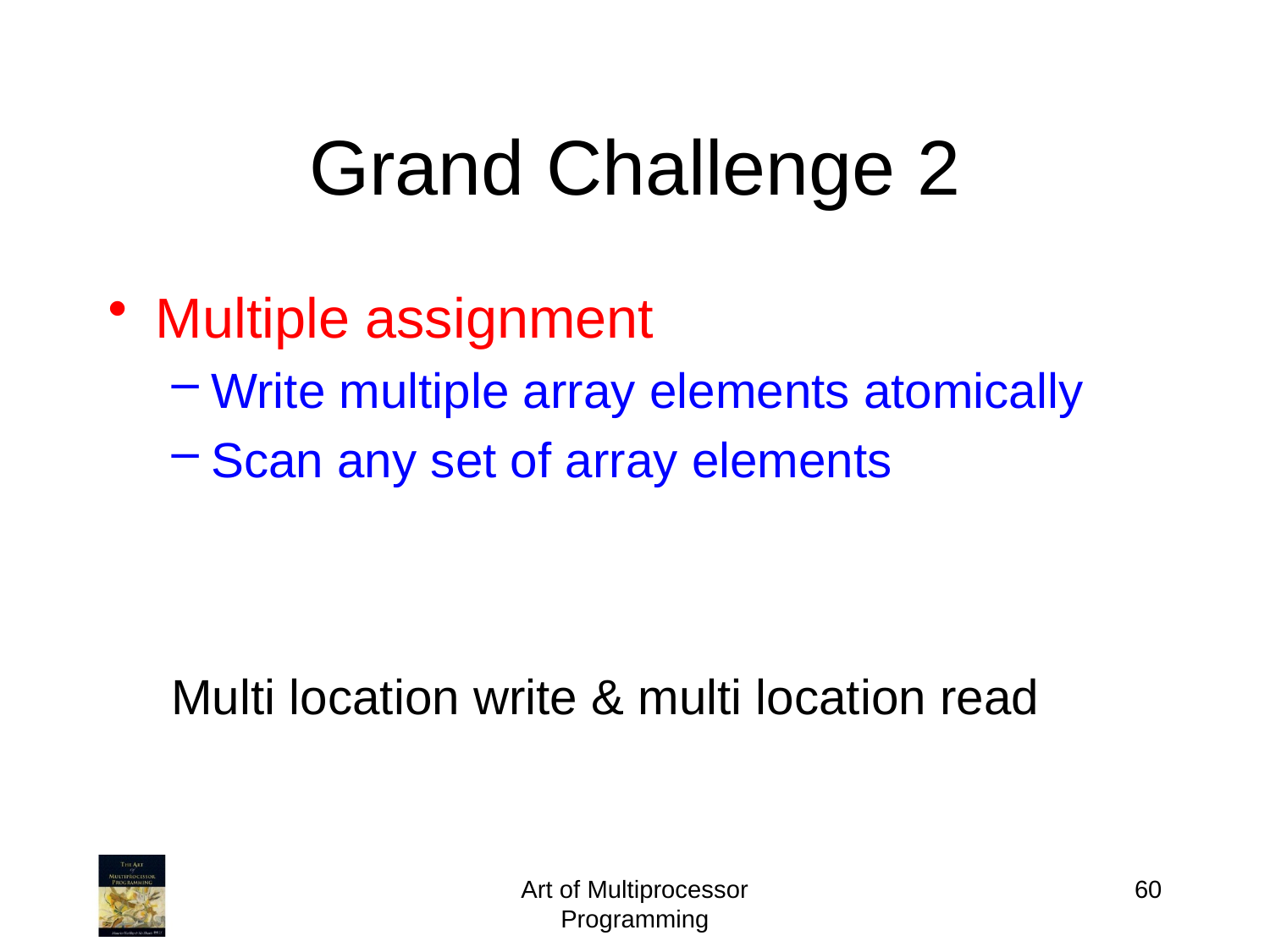

# Grand Challenge 2
Multiple assignment
Write multiple array elements atomically
Scan any set of array elements

Multi location write & multi location read
Art of Multiprocessor Programming
60